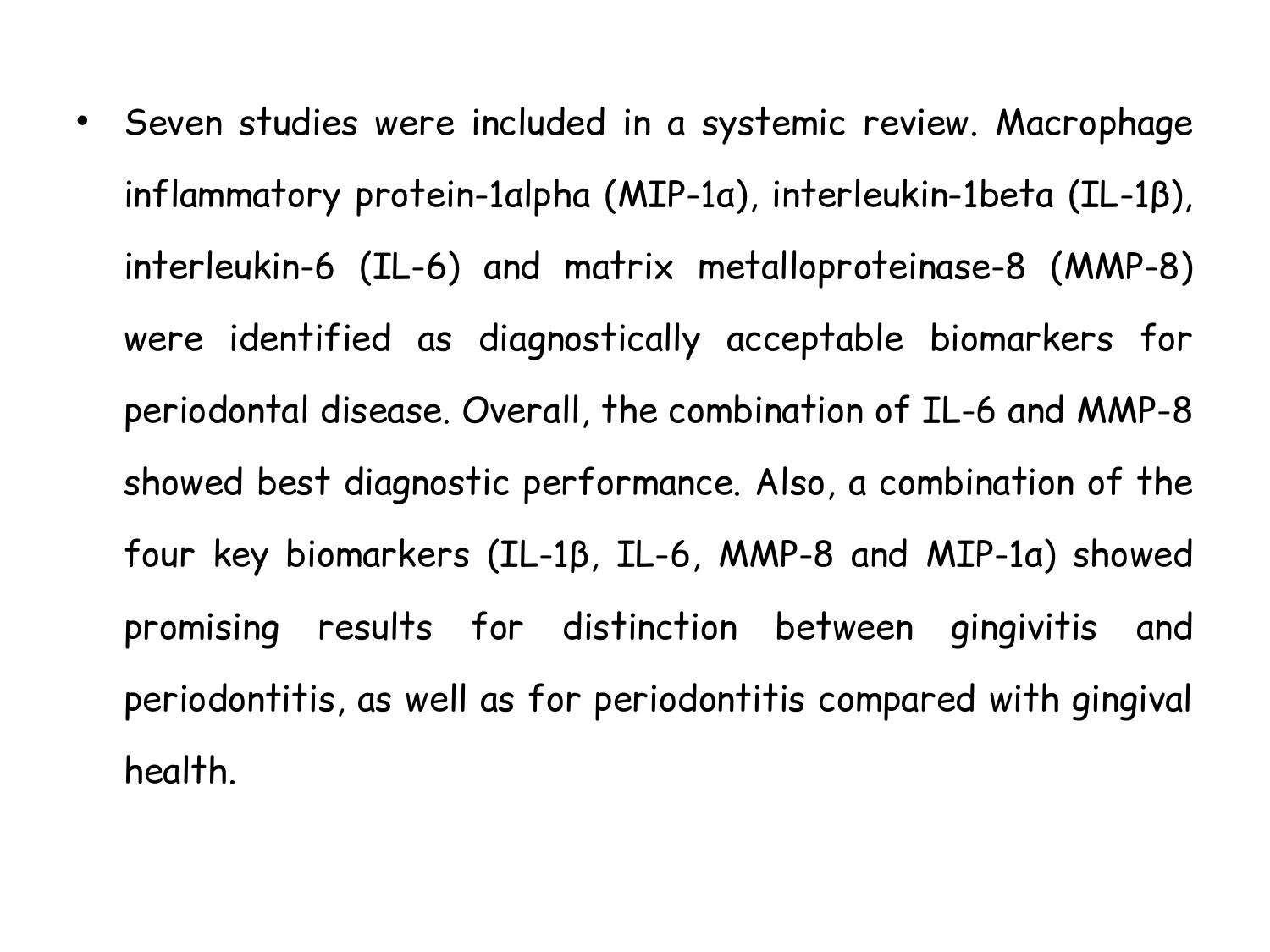

Seven studies were included in a systemic review. Macrophage inflammatory protein-1αlpha (MIP-1α), interleukin-1beta (IL-1β), interleukin-6 (IL-6) and matrix metalloproteinase-8 (MMP-8) were identified as diagnostically acceptable biomarkers for periodontal disease. Overall, the combination of IL-6 and MMP-8 showed best diagnostic performance. Also, a combination of the four key biomarkers (IL-1β, IL-6, MMP-8 and MIP-1α) showed promising results for distinction between gingivitis and periodontitis, as well as for periodontitis compared with gingival health.